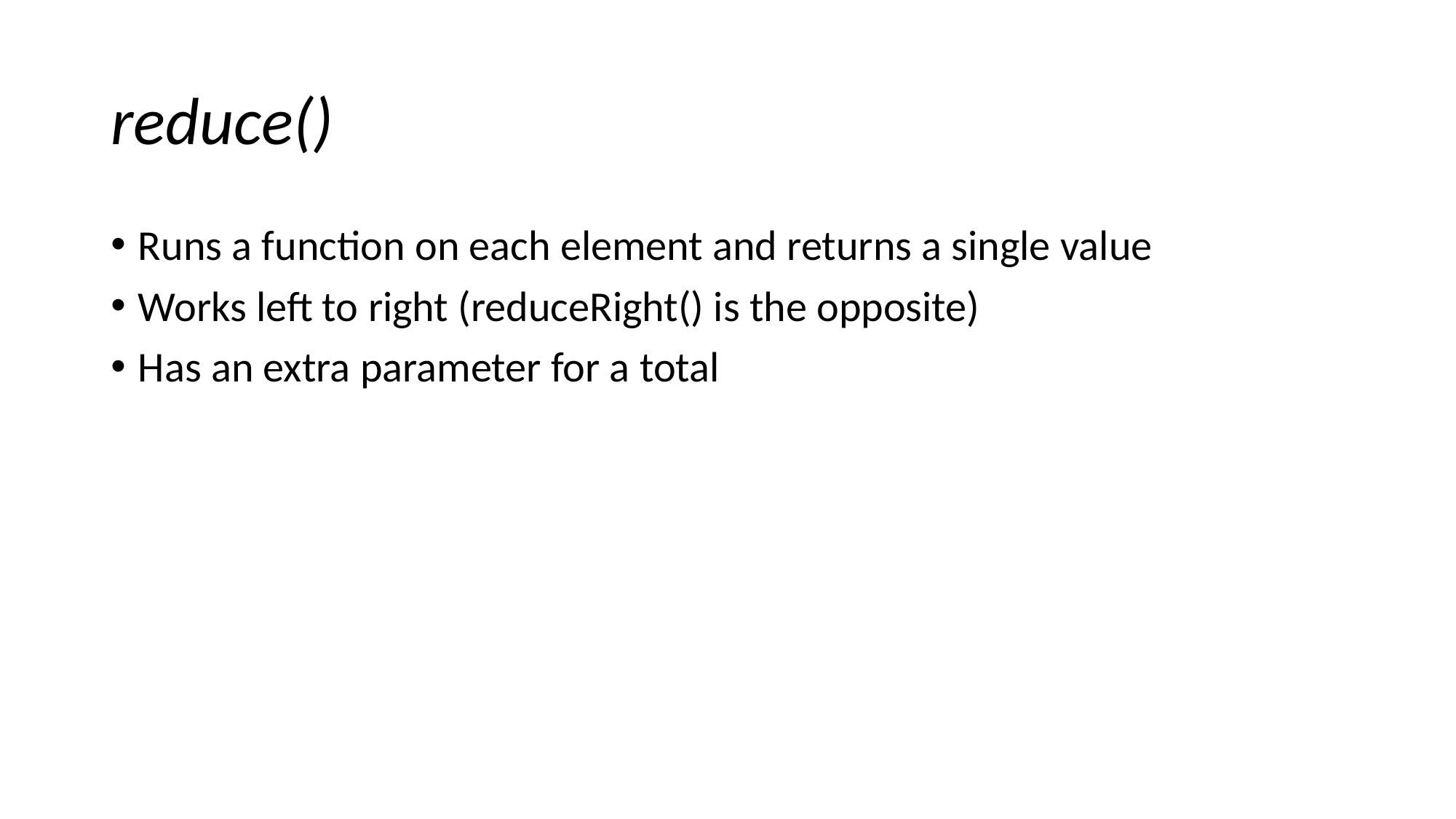

# reduce()
Runs a function on each element and returns a single value
Works left to right (reduceRight() is the opposite)
Has an extra parameter for a total